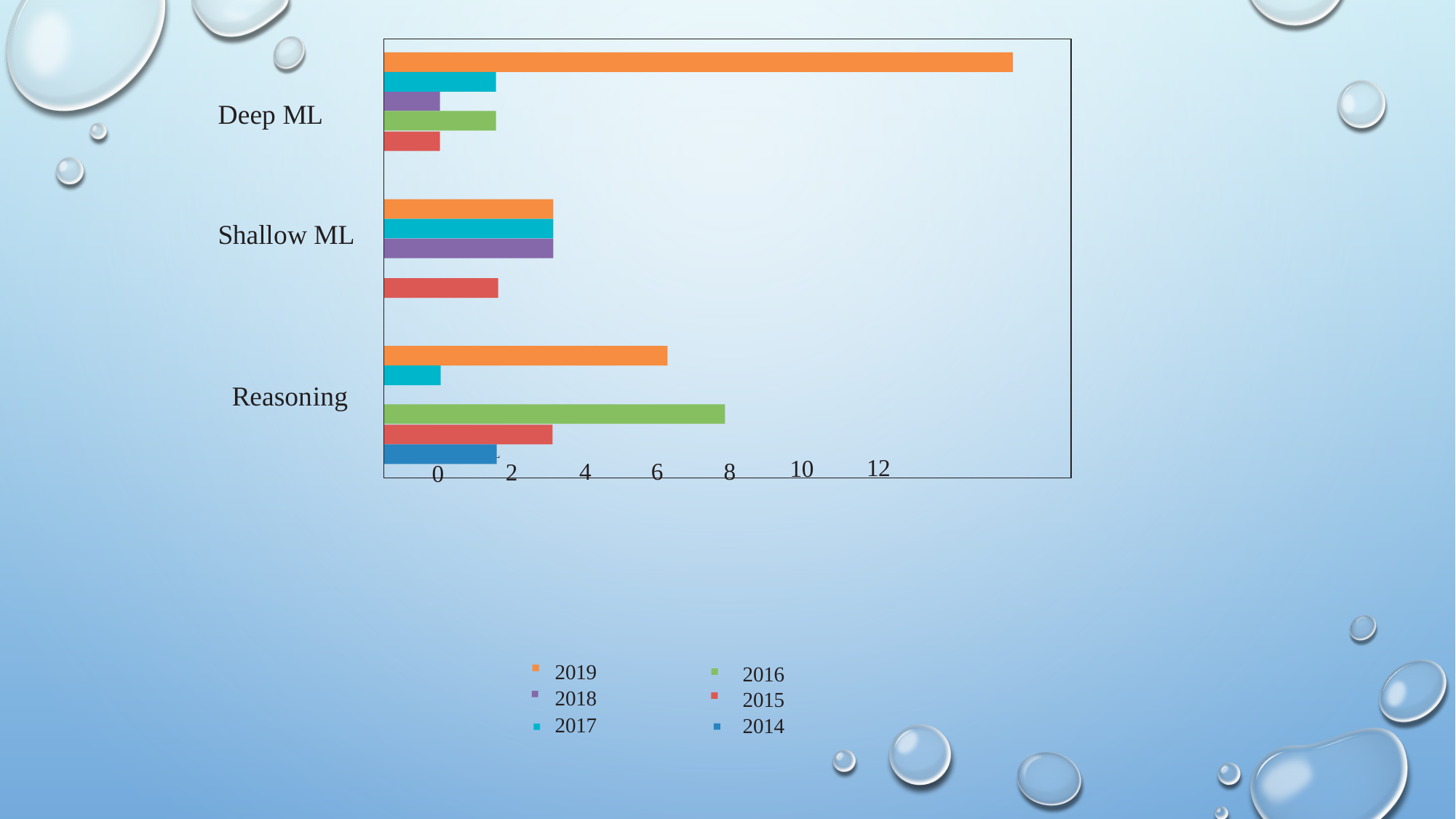

Deep ML
Shallow ML
Reasoning
Shallow ML
12
10
8
6
4
2
0
2019
2018
2017
2016
2015
2014